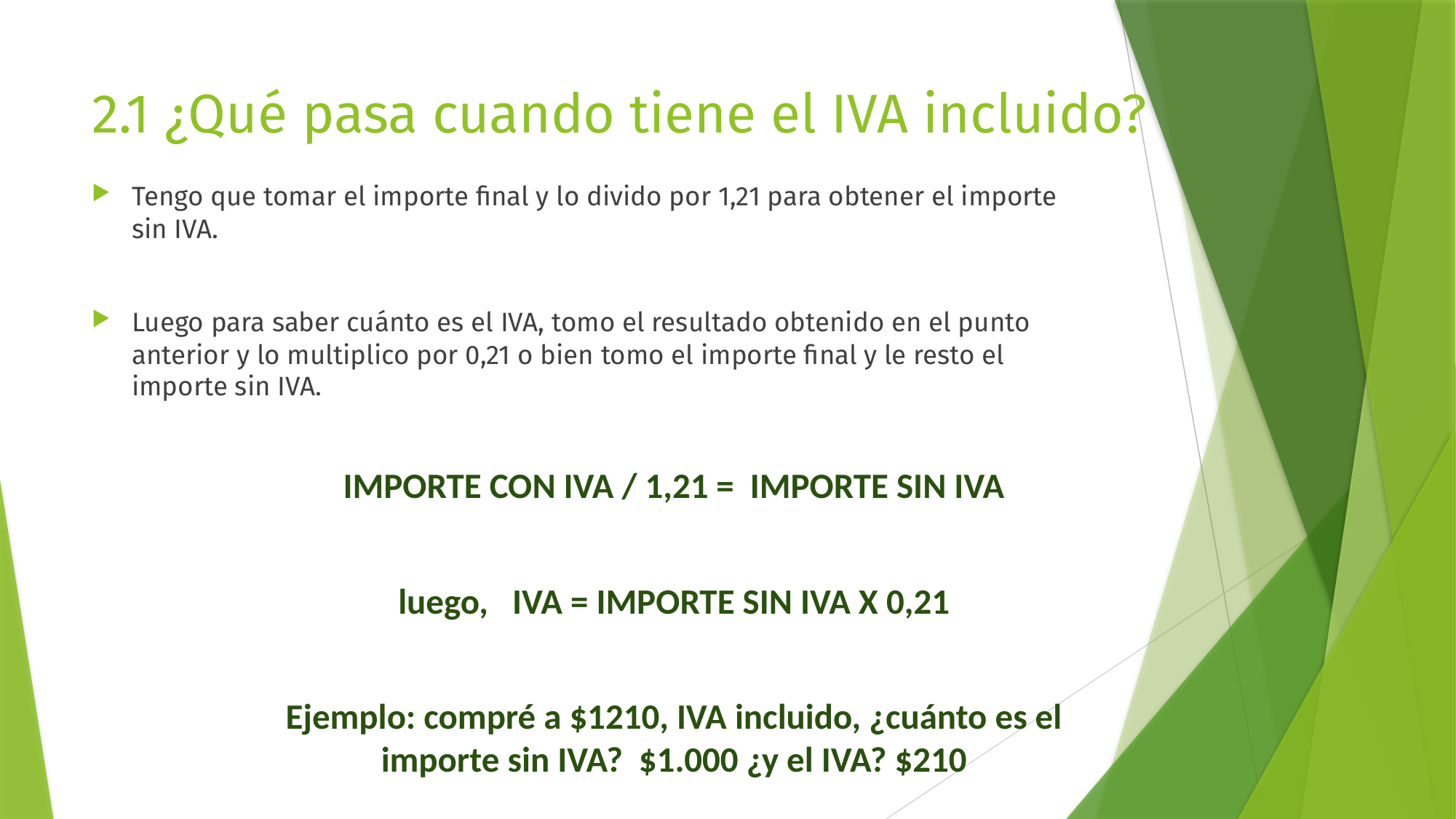

# 2.1 ¿Qué pasa cuando tiene el IVA incluido?
Tengo que tomar el importe final y lo divido por 1,21 para obtener el importe sin IVA.

Luego para saber cuánto es el IVA, tomo el resultado obtenido en el punto anterior y lo multiplico por 0,21 o bien tomo el importe final y le resto el importe sin IVA.

	IMPORTE CON IVA / 1,21 =  IMPORTE SIN IVA

	luego,   IVA = IMPORTE SIN IVA X 0,21

Ejemplo: compré a $1210, IVA incluido, ¿cuánto es el importe sin IVA?  $1.000 ¿y el IVA? $210